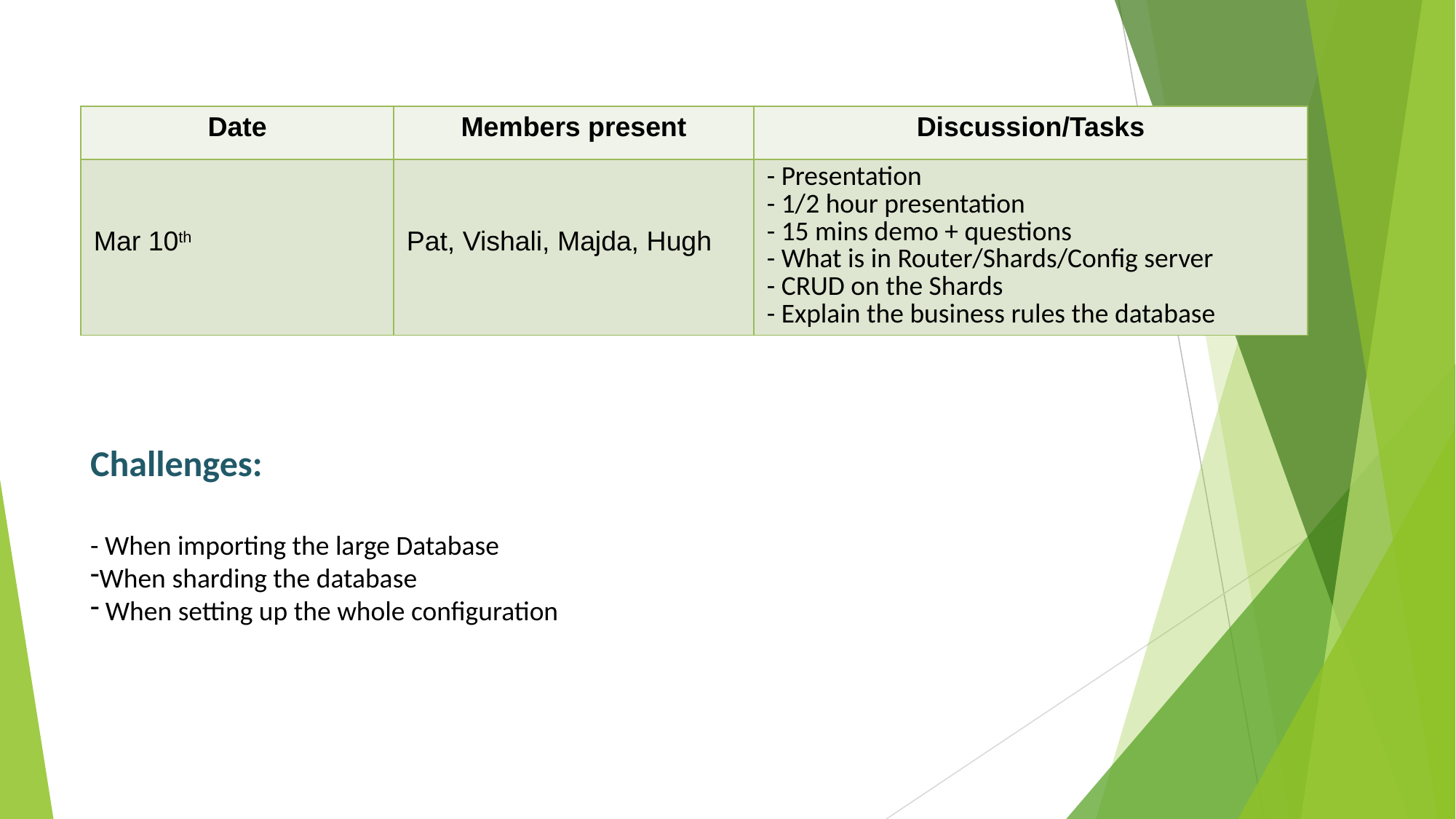

| Date | Members present | Discussion/Tasks |
| --- | --- | --- |
| Mar 10th | Pat, Vishali, Majda, Hugh | - Presentation - 1/2 hour presentation - 15 mins demo + questions - What is in Router/Shards/Config server - CRUD on the Shards - Explain the business rules the database |
Challenges:

- When importing the large Database
When sharding the database
 When setting up the whole configuration